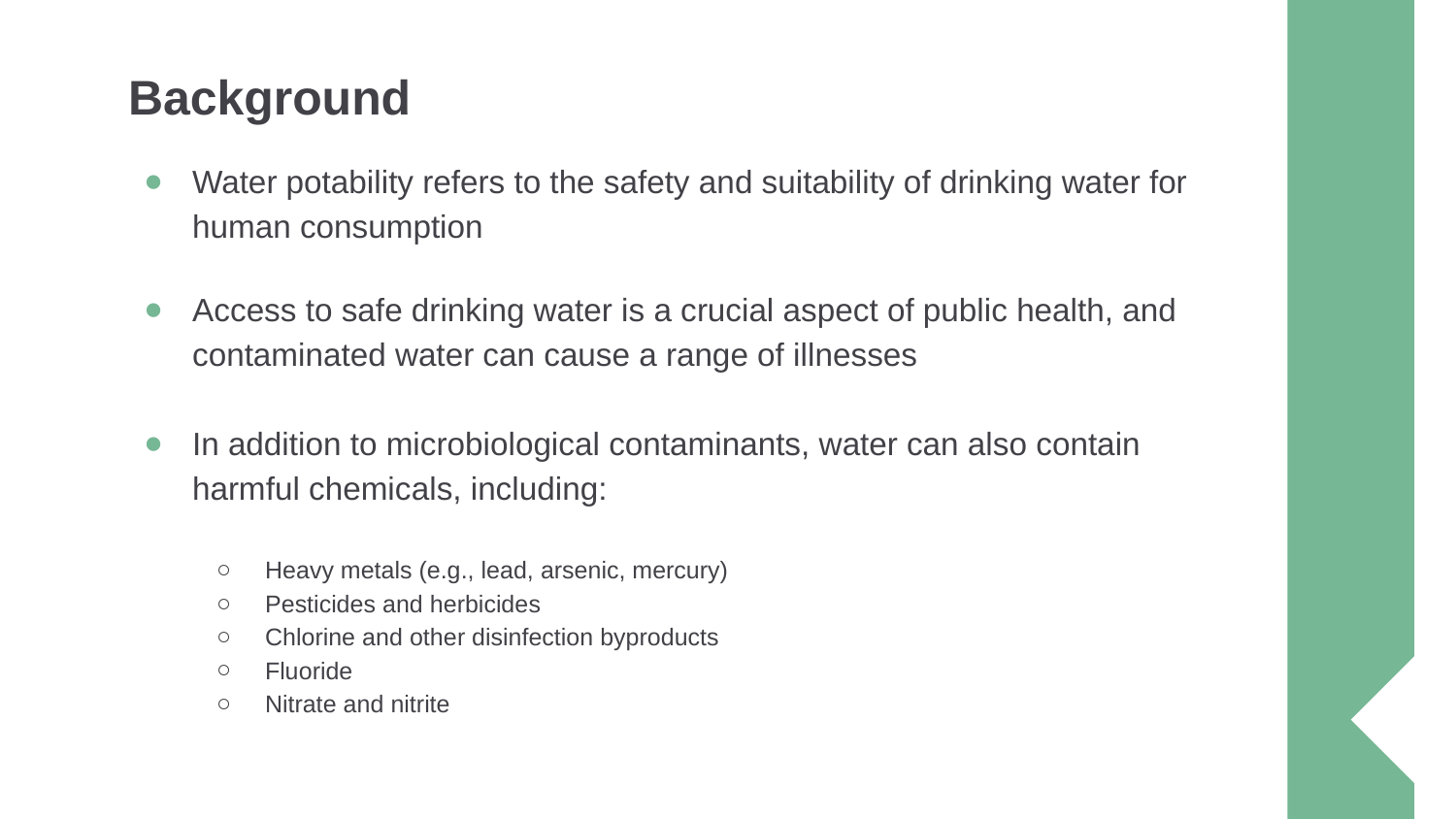

# Background
Water potability refers to the safety and suitability of drinking water for human consumption
Access to safe drinking water is a crucial aspect of public health, and contaminated water can cause a range of illnesses
In addition to microbiological contaminants, water can also contain harmful chemicals, including:
Heavy metals (e.g., lead, arsenic, mercury)
Pesticides and herbicides
Chlorine and other disinfection byproducts
Fluoride
Nitrate and nitrite